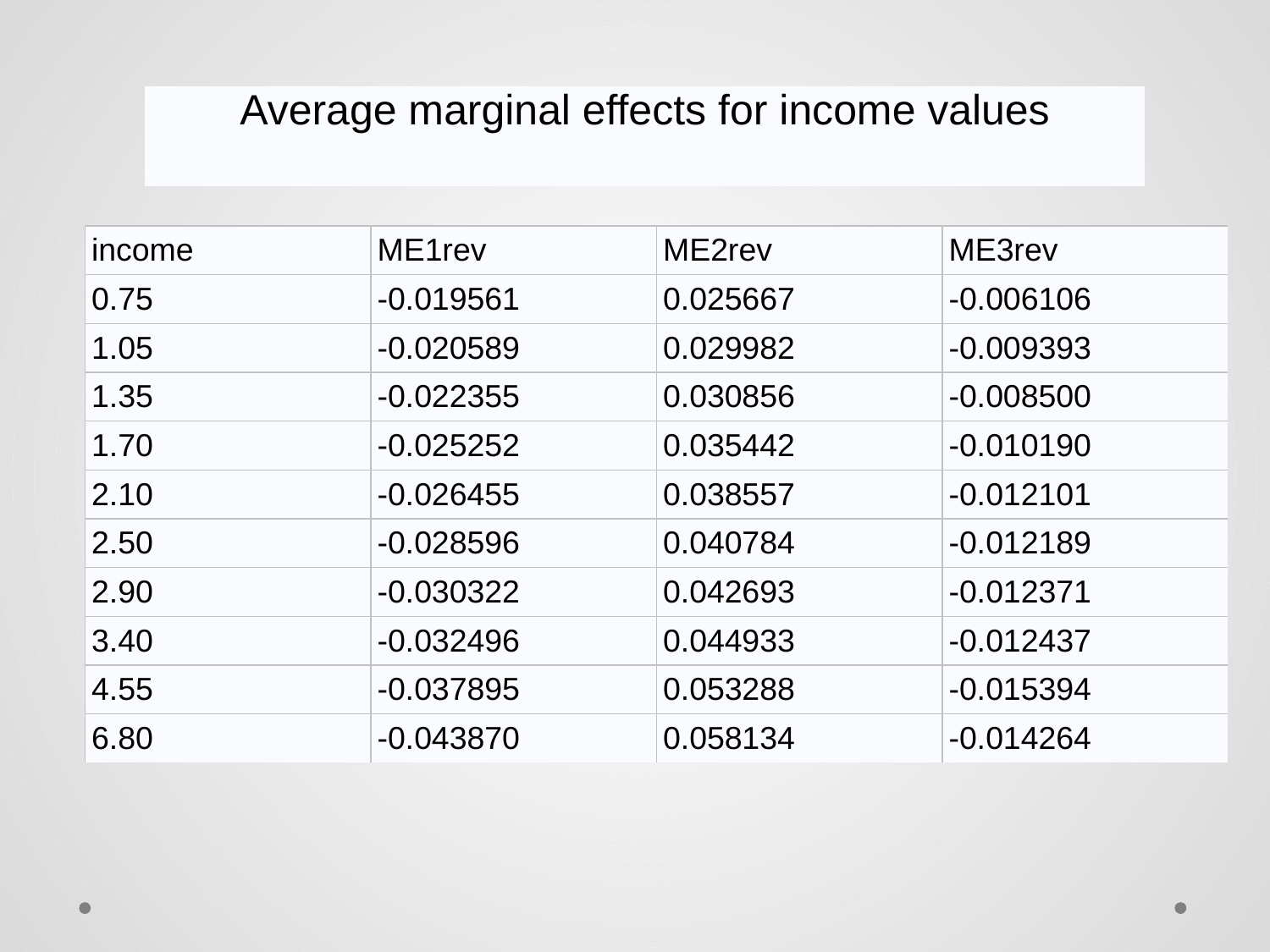

| Average marginal effects for income values |
| --- |
| income | ME1rev | ME2rev | ME3rev |
| --- | --- | --- | --- |
| 0.75 | -0.019561 | 0.025667 | -0.006106 |
| 1.05 | -0.020589 | 0.029982 | -0.009393 |
| 1.35 | -0.022355 | 0.030856 | -0.008500 |
| 1.70 | -0.025252 | 0.035442 | -0.010190 |
| 2.10 | -0.026455 | 0.038557 | -0.012101 |
| 2.50 | -0.028596 | 0.040784 | -0.012189 |
| 2.90 | -0.030322 | 0.042693 | -0.012371 |
| 3.40 | -0.032496 | 0.044933 | -0.012437 |
| 4.55 | -0.037895 | 0.053288 | -0.015394 |
| 6.80 | -0.043870 | 0.058134 | -0.014264 |